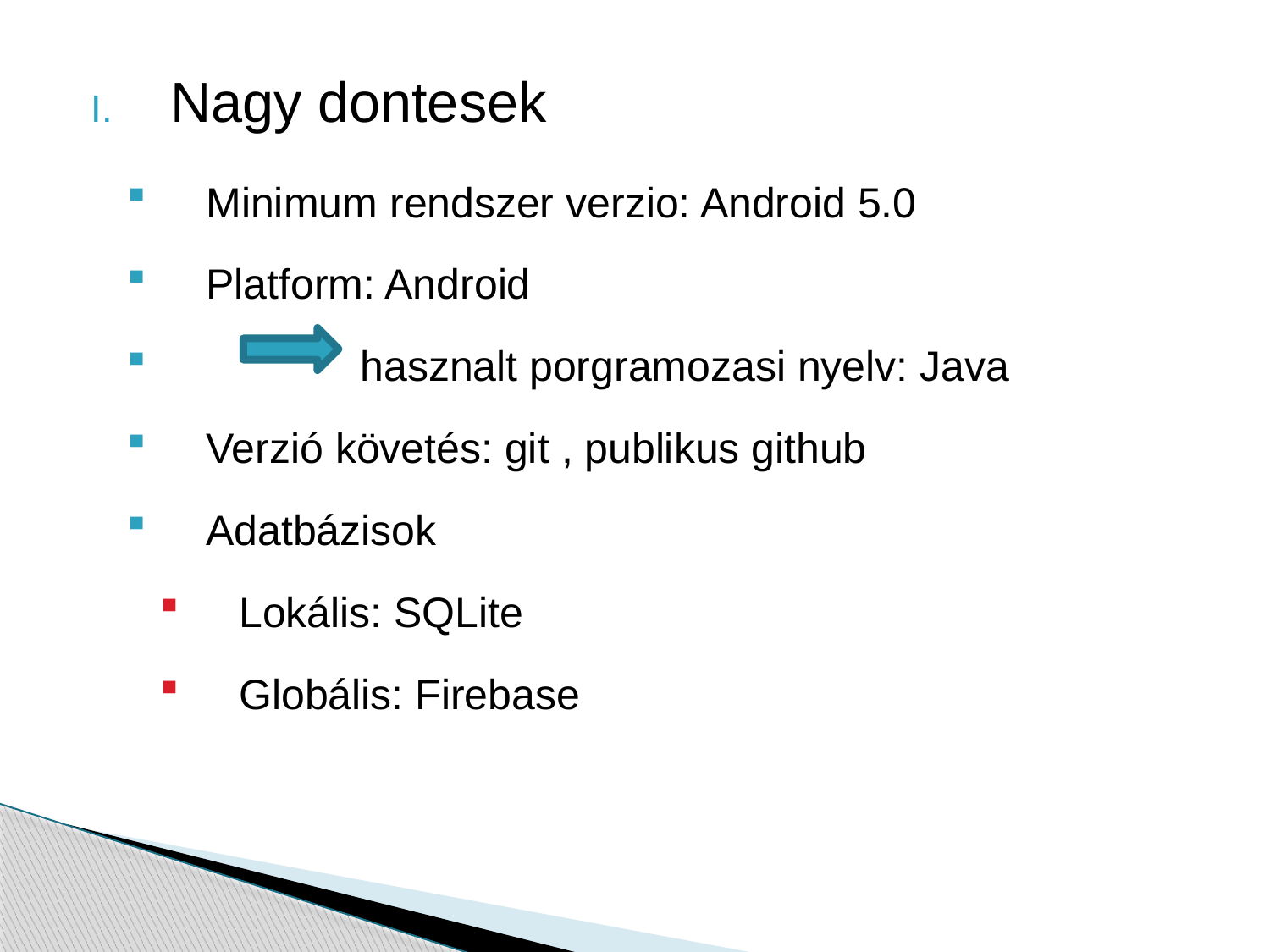

Nagy dontesek
Minimum rendszer verzio: Android 5.0
Platform: Android
             hasznalt porgramozasi nyelv: Java
Verzió követés: git , publikus github
Adatbázisok
Lokális: SQLite
Globális: Firebase